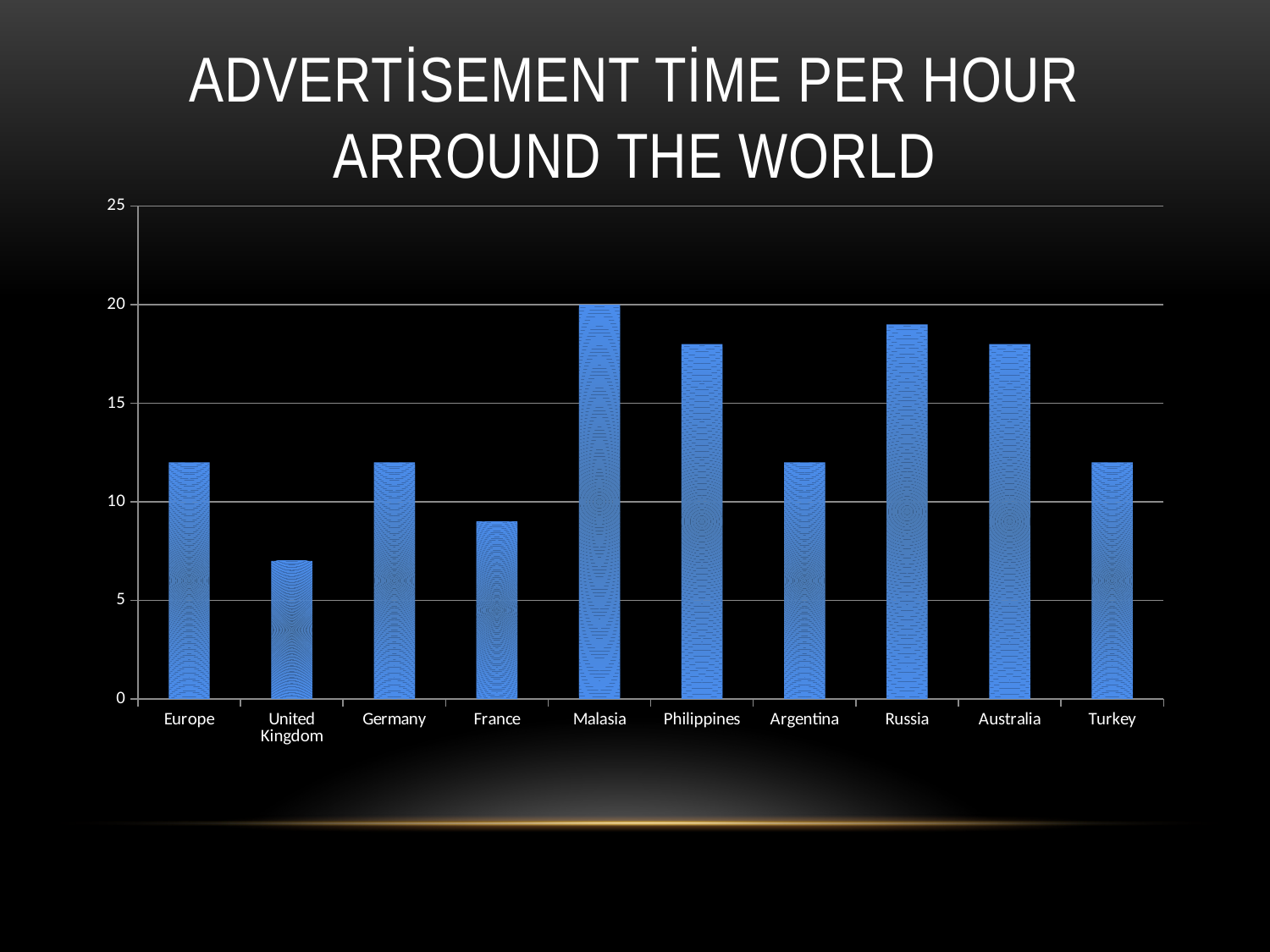

# Advertisement time per hour arround the world

### Chart

| Category |  |
|---|---|
| Europe | 12.0 |
| United Kingdom | 7.0 |
| Germany | 12.0 |
| France | 9.0 |
| Malasia | 20.0 |
| Philippines | 18.0 |
| Argentina | 12.0 |
| Russia | 19.0 |
| Australia | 18.0 |
| Turkey | 12.0 |